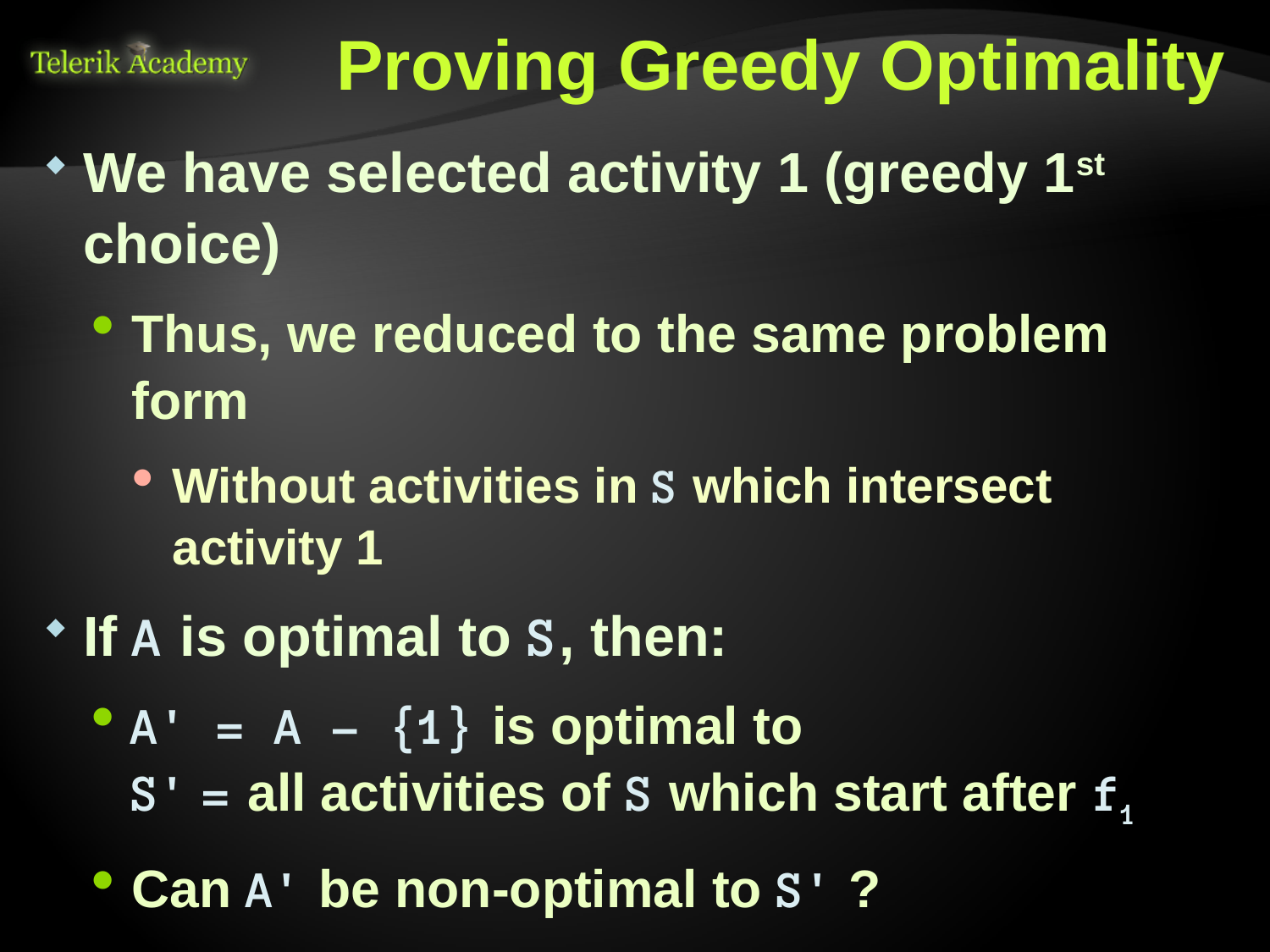

# Proving Greedy Optimality
We have selected activity 1 (greedy 1st choice)
Thus, we reduced to the same problem form
Without activities in S which intersect activity 1
If A is optimal to S, then:
A' = A – {1} is optimal to
S' = all activities of S which start after f1
Can A' be non-optimal to S' ?
If exists B' with more activities than A' (from S')
Adding activity 1 to B' gives B with more activities (from S) than A -> contradiction